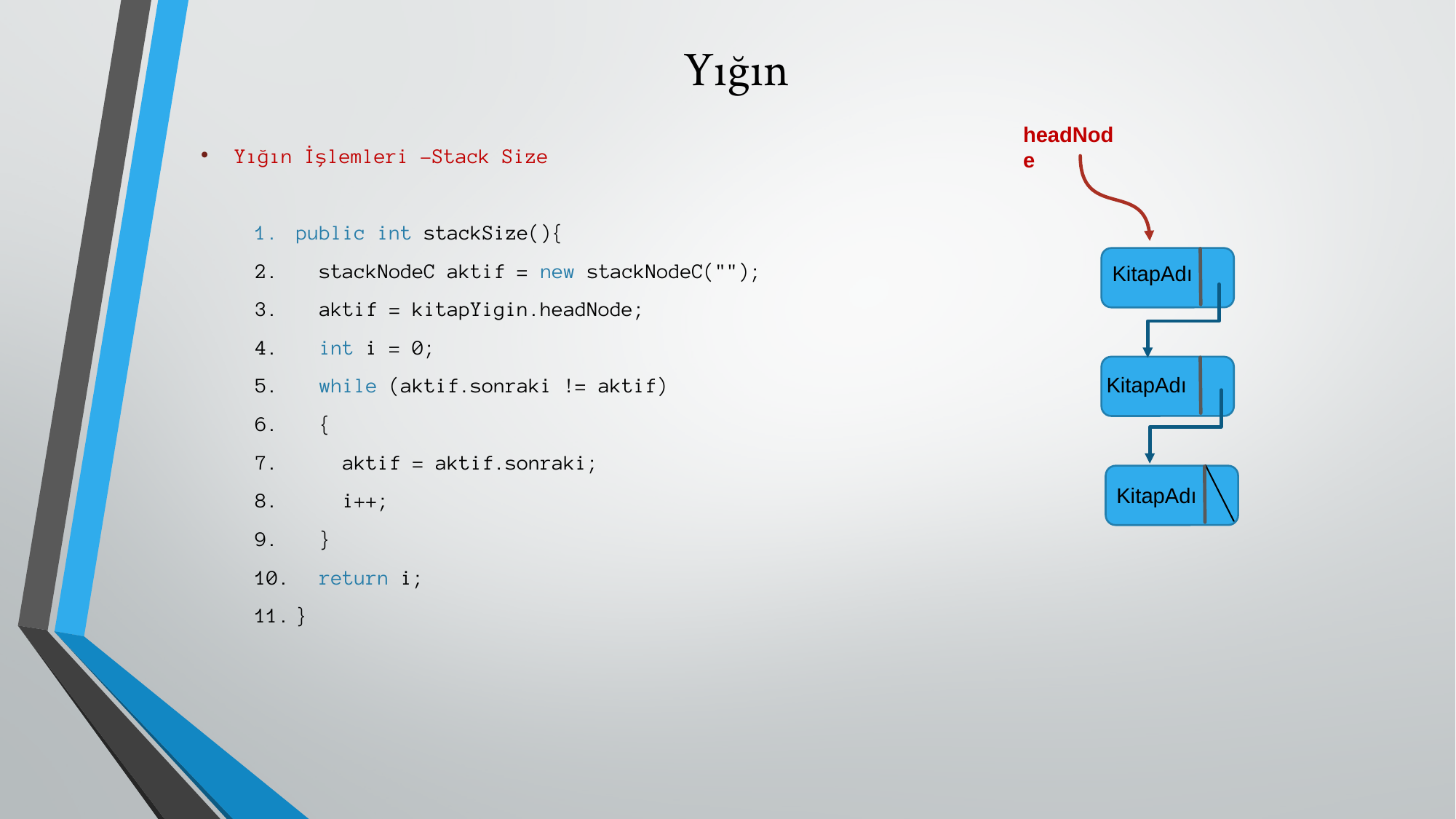

# Yığın
headNode

KitapAdı

KitapAdı

KitapAdı
Yığın İşlemleri –Stack Size

public int stackSize(){
  stackNodeC aktif = new stackNodeC("");
  aktif = kitapYigin.headNode;
  int i = 0;
  while (aktif.sonraki != aktif)
  {
    aktif = aktif.sonraki;
    i++;
  }
  return i;
}